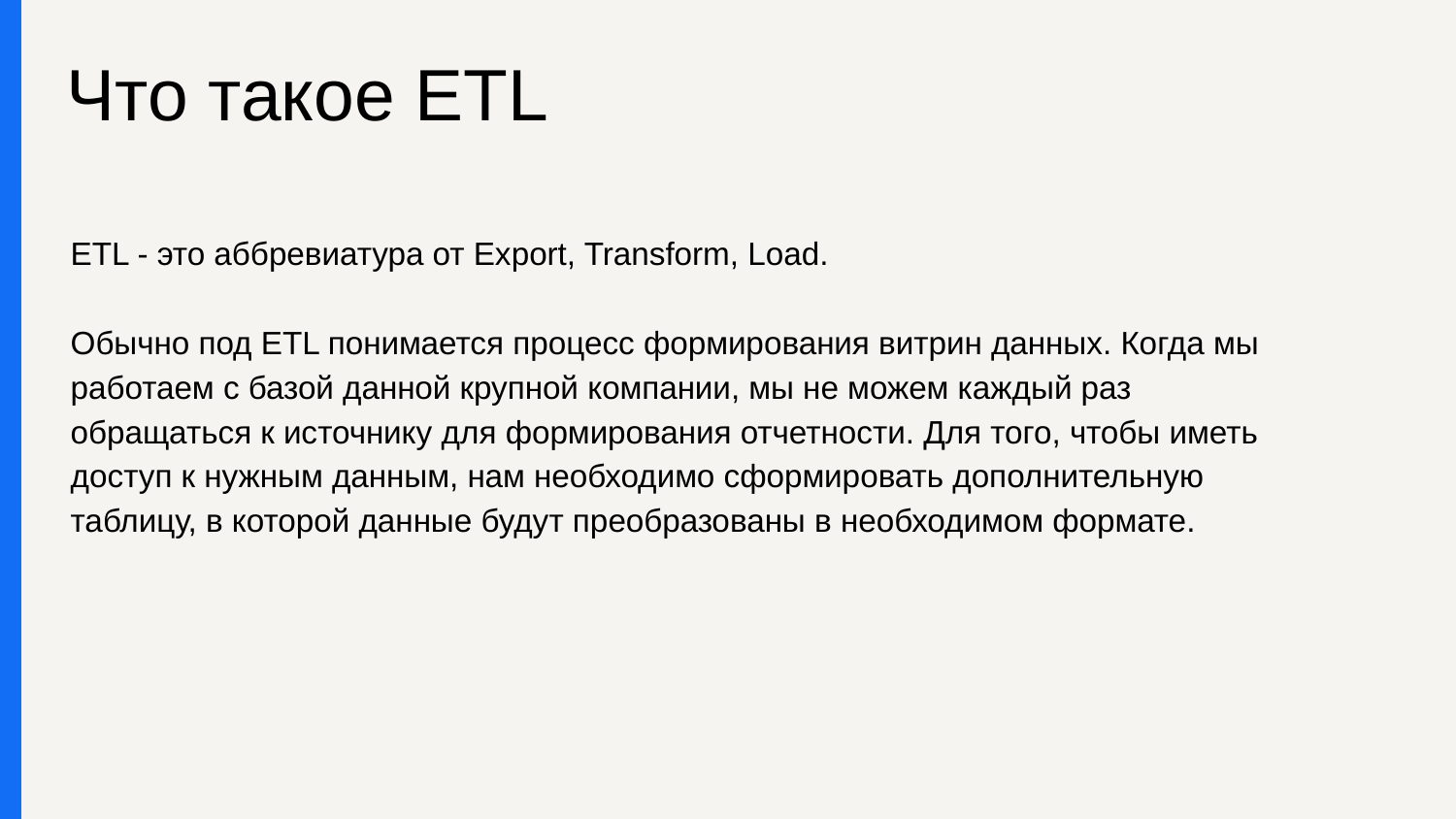

# Что такое ETL
ETL - это аббревиатура от Export, Transform, Load.

Обычно под ETL понимается процесс формирования витрин данных. Когда мы работаем с базой данной крупной компании, мы не можем каждый раз обращаться к источнику для формирования отчетности. Для того, чтобы иметь доступ к нужным данным, нам необходимо сформировать дополнительную таблицу, в которой данные будут преобразованы в необходимом формате.